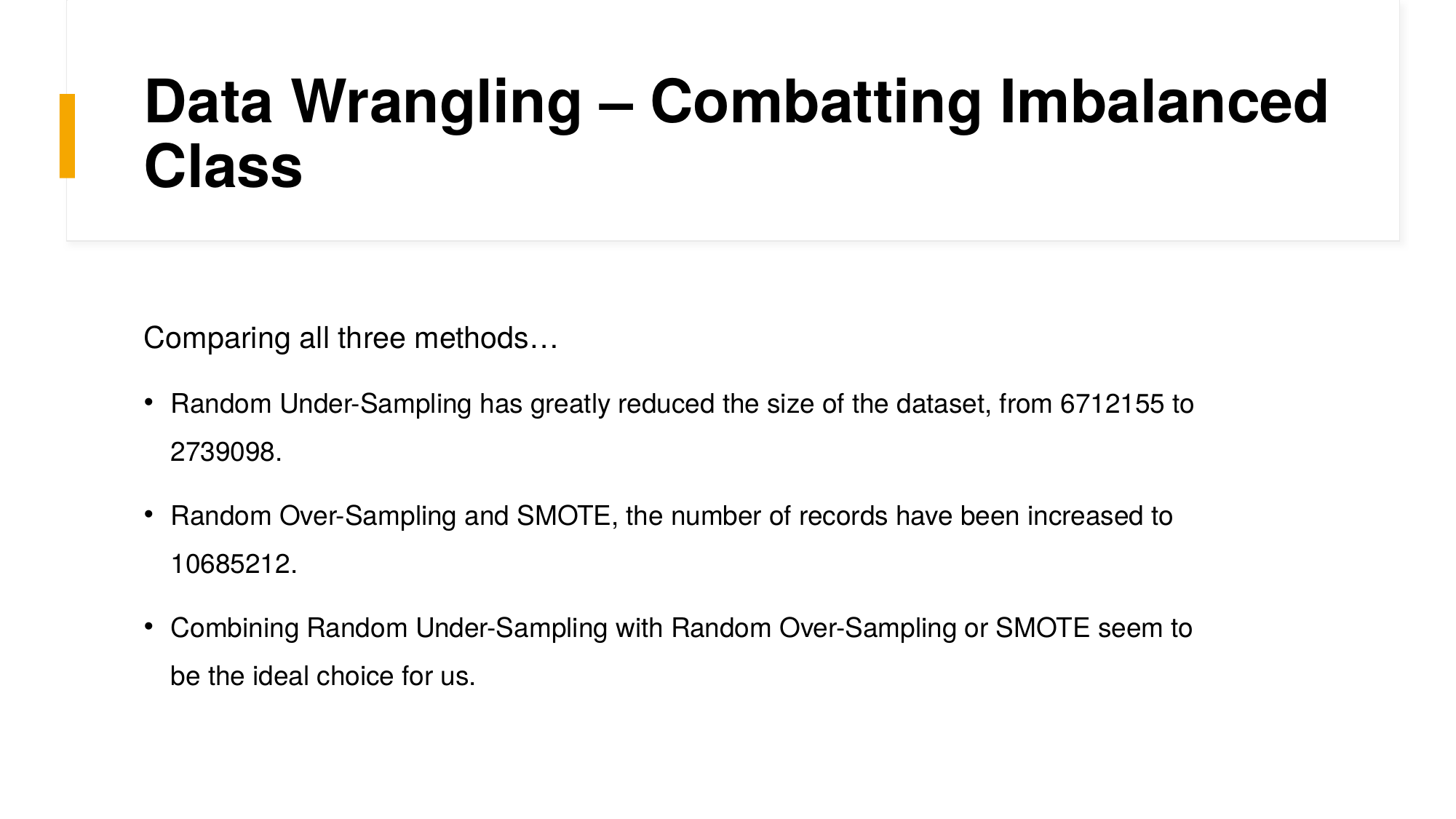

# Data Wrangling – Combatting Imbalanced Class
Comparing all three methods…
Random Under-Sampling has greatly reduced the size of the dataset, from 6712155 to 2739098.
Random Over-Sampling and SMOTE, the number of records have been increased to 10685212.
Combining Random Under-Sampling with Random Over-Sampling or SMOTE seem to be the ideal choice for us.